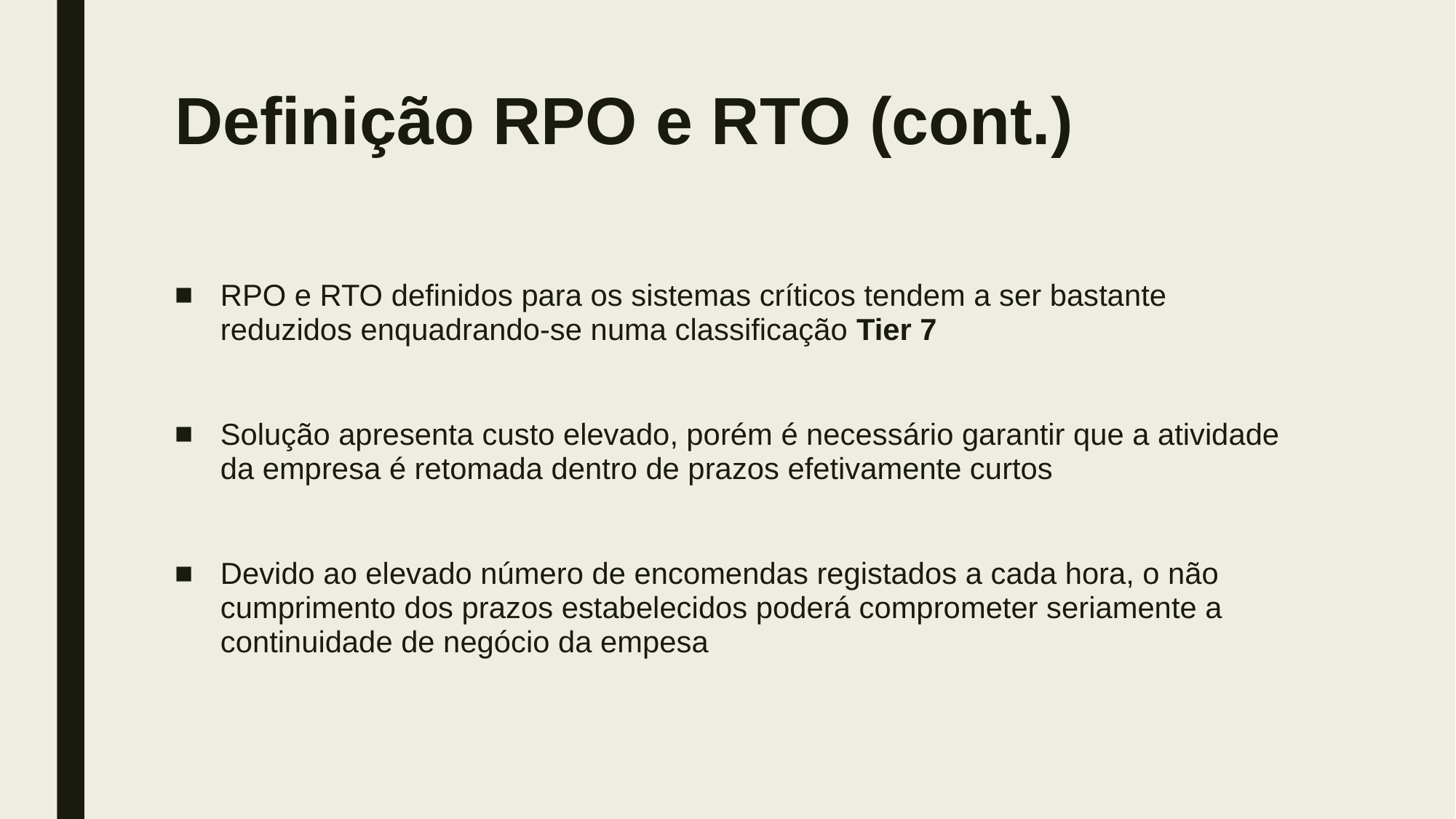

# Definição RPO e RTO (cont.)
RPO e RTO definidos para os sistemas críticos tendem a ser bastante reduzidos enquadrando-se numa classificação Tier 7

Solução apresenta custo elevado, porém é necessário garantir que a atividade da empresa é retomada dentro de prazos efetivamente curtos

Devido ao elevado número de encomendas registados a cada hora, o não cumprimento dos prazos estabelecidos poderá comprometer seriamente a continuidade de negócio da empesa